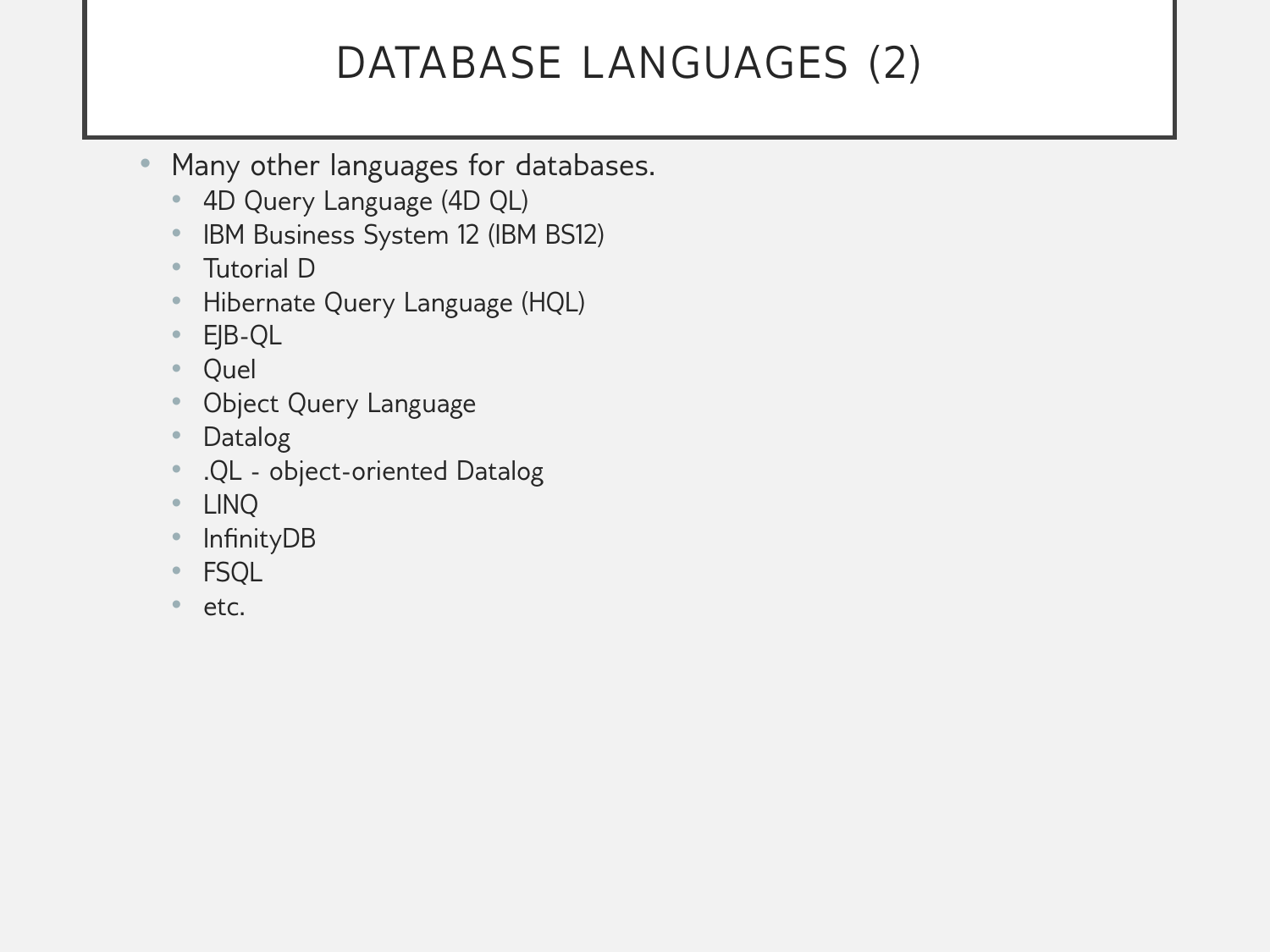

# Database languages (2)
Many other languages for databases.
4D Query Language (4D QL)
IBM Business System 12 (IBM BS12)
Tutorial D
Hibernate Query Language (HQL)
EJB-QL
Quel
Object Query Language
Datalog
.QL - object-oriented Datalog
LINQ
InfinityDB
FSQL
etc.